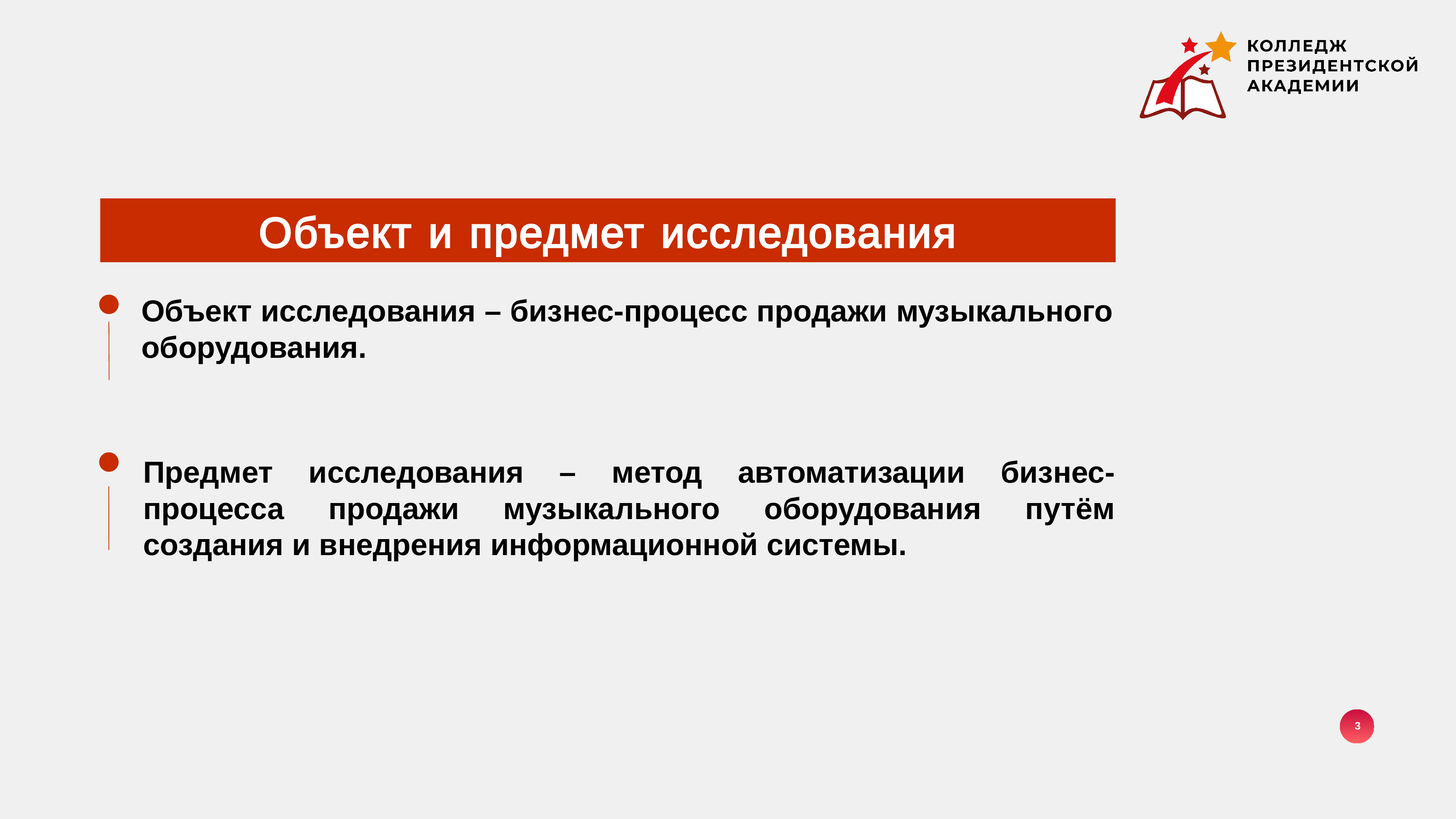

Объект и предмет исследования

Объект исследования – бизнес-процесс продажи музыкального оборудования.

Предмет исследования – метод автоматизации бизнес-процесса продажи музыкального оборудования путём создания и внедрения информационной системы.